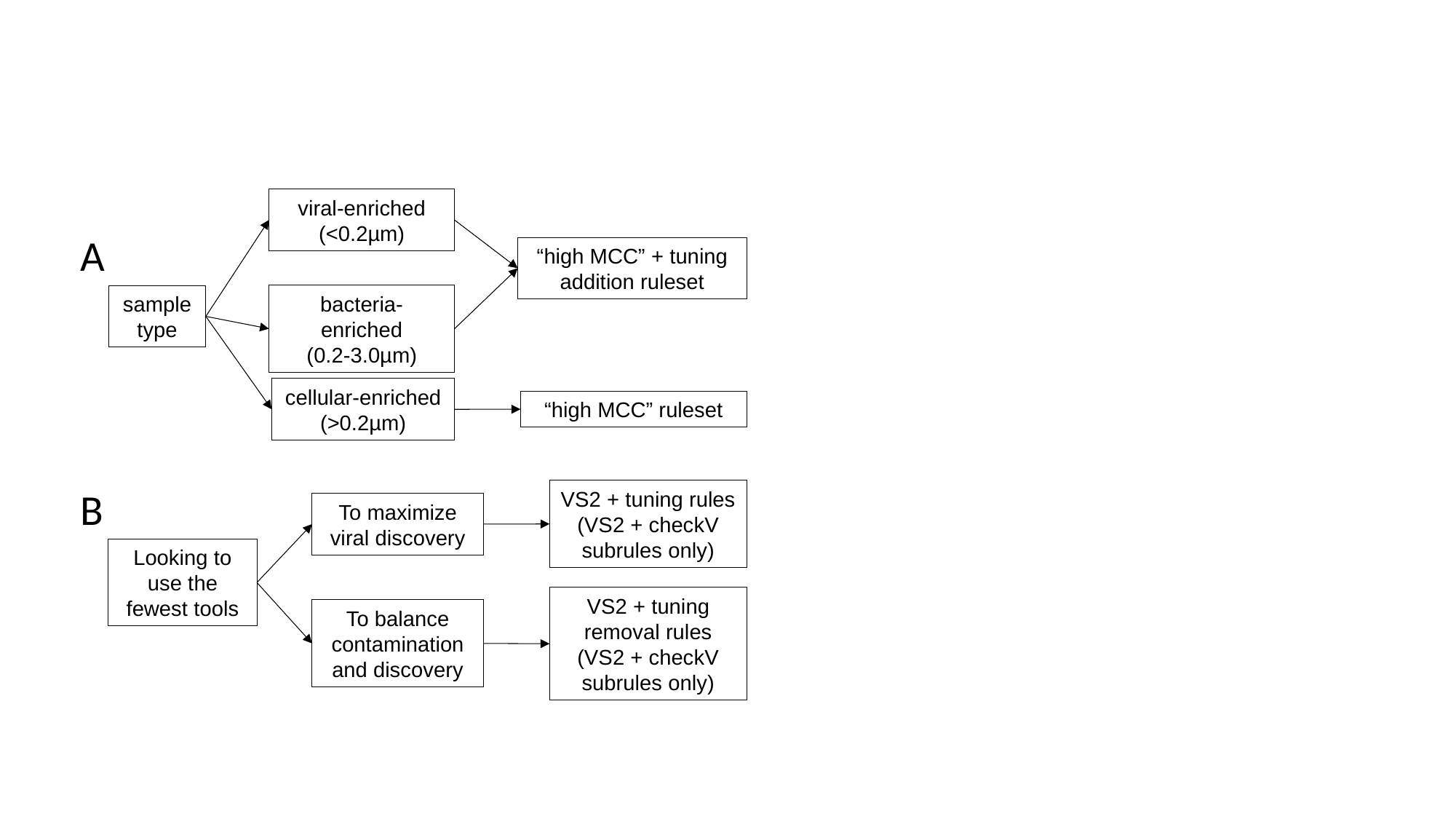

viral-enriched
(<0.2µm)
A
“high MCC” + tuning addition ruleset
bacteria-enriched
(0.2-3.0µm)
sample type
cellular-enriched
(>0.2µm)
“high MCC” ruleset
B
VS2 + tuning rules
(VS2 + checkV subrules only)
To maximize viral discovery
Looking to use the fewest tools
VS2 + tuning removal rules
(VS2 + checkV subrules only)
To balance contamination and discovery